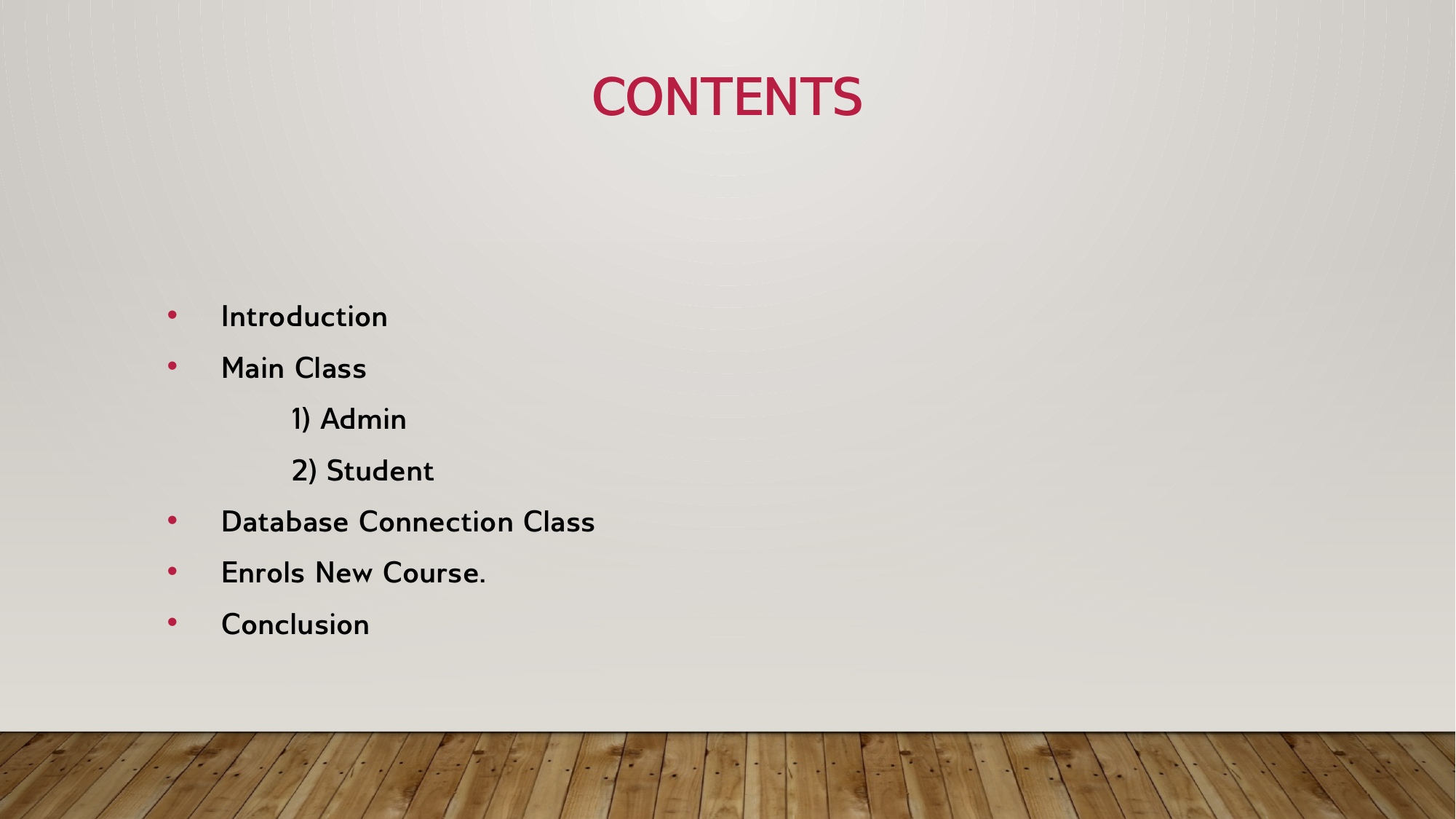

# CONTENTS
Introduction
Main Class
            1) Admin
            2) Student
Database Connection Class
Enrols New Course.
Conclusion